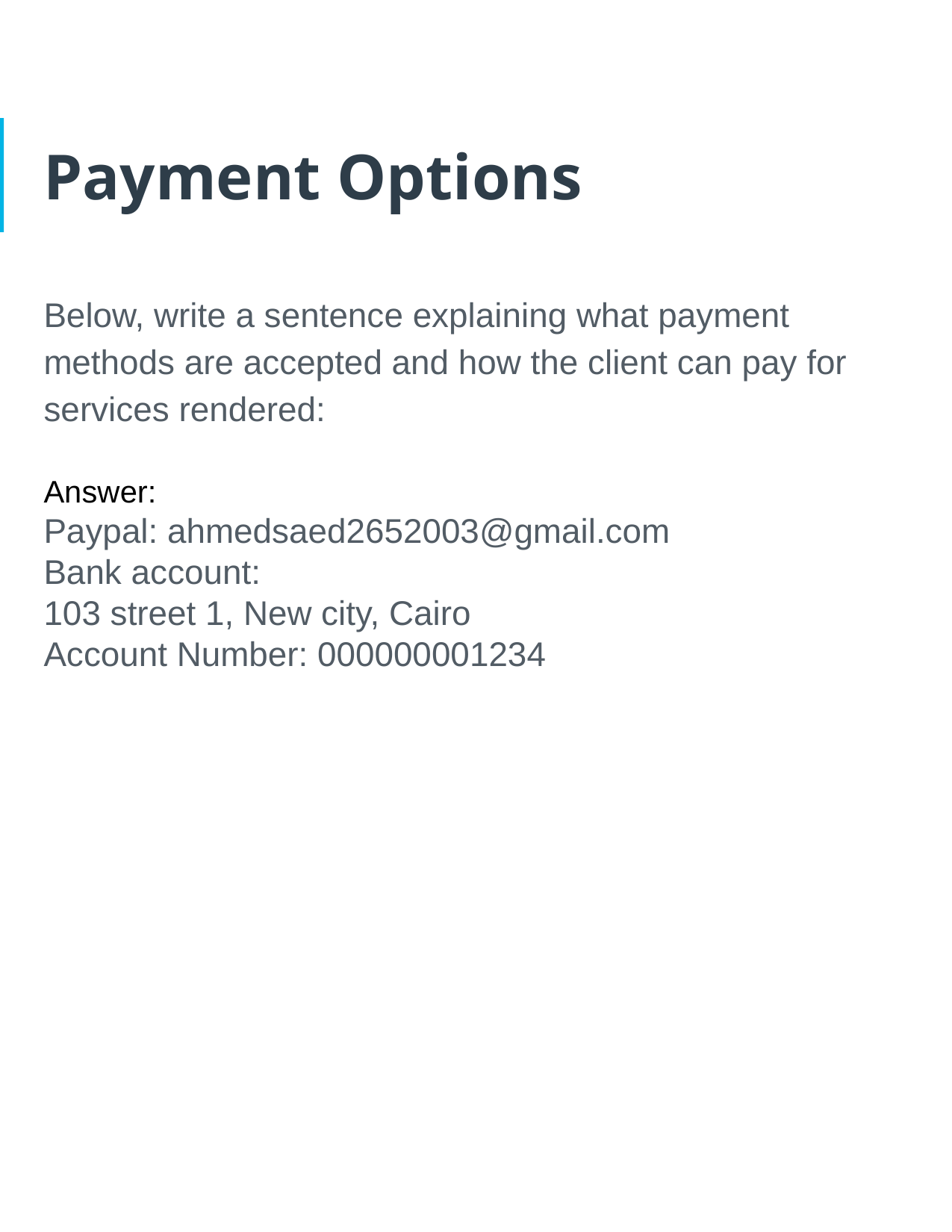

# Payment Options
Below, write a sentence explaining what payment methods are accepted and how the client can pay for services rendered:
Answer:
Paypal: ahmedsaed2652003@gmail.com
Bank account:
103 street 1, New city, Cairo
Account Number: 000000001234